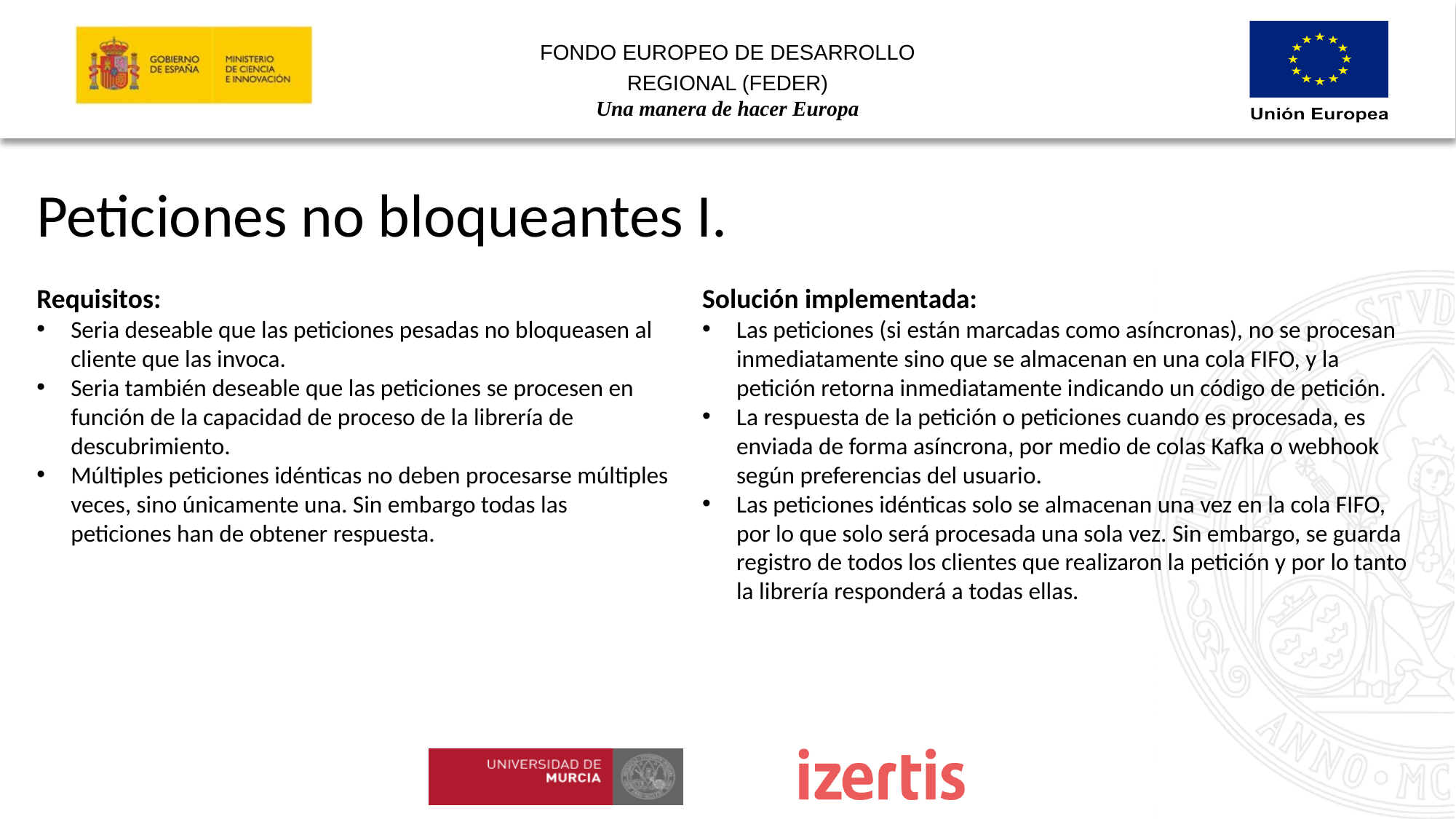

Peticiones no bloqueantes I.
Requisitos:
Seria deseable que las peticiones pesadas no bloqueasen al cliente que las invoca.
Seria también deseable que las peticiones se procesen en función de la capacidad de proceso de la librería de descubrimiento.
Múltiples peticiones idénticas no deben procesarse múltiples veces, sino únicamente una. Sin embargo todas las peticiones han de obtener respuesta.
Solución implementada:
Las peticiones (si están marcadas como asíncronas), no se procesan inmediatamente sino que se almacenan en una cola FIFO, y la petición retorna inmediatamente indicando un código de petición.
La respuesta de la petición o peticiones cuando es procesada, es enviada de forma asíncrona, por medio de colas Kafka o webhook según preferencias del usuario.
Las peticiones idénticas solo se almacenan una vez en la cola FIFO, por lo que solo será procesada una sola vez. Sin embargo, se guarda registro de todos los clientes que realizaron la petición y por lo tanto la librería responderá a todas ellas.